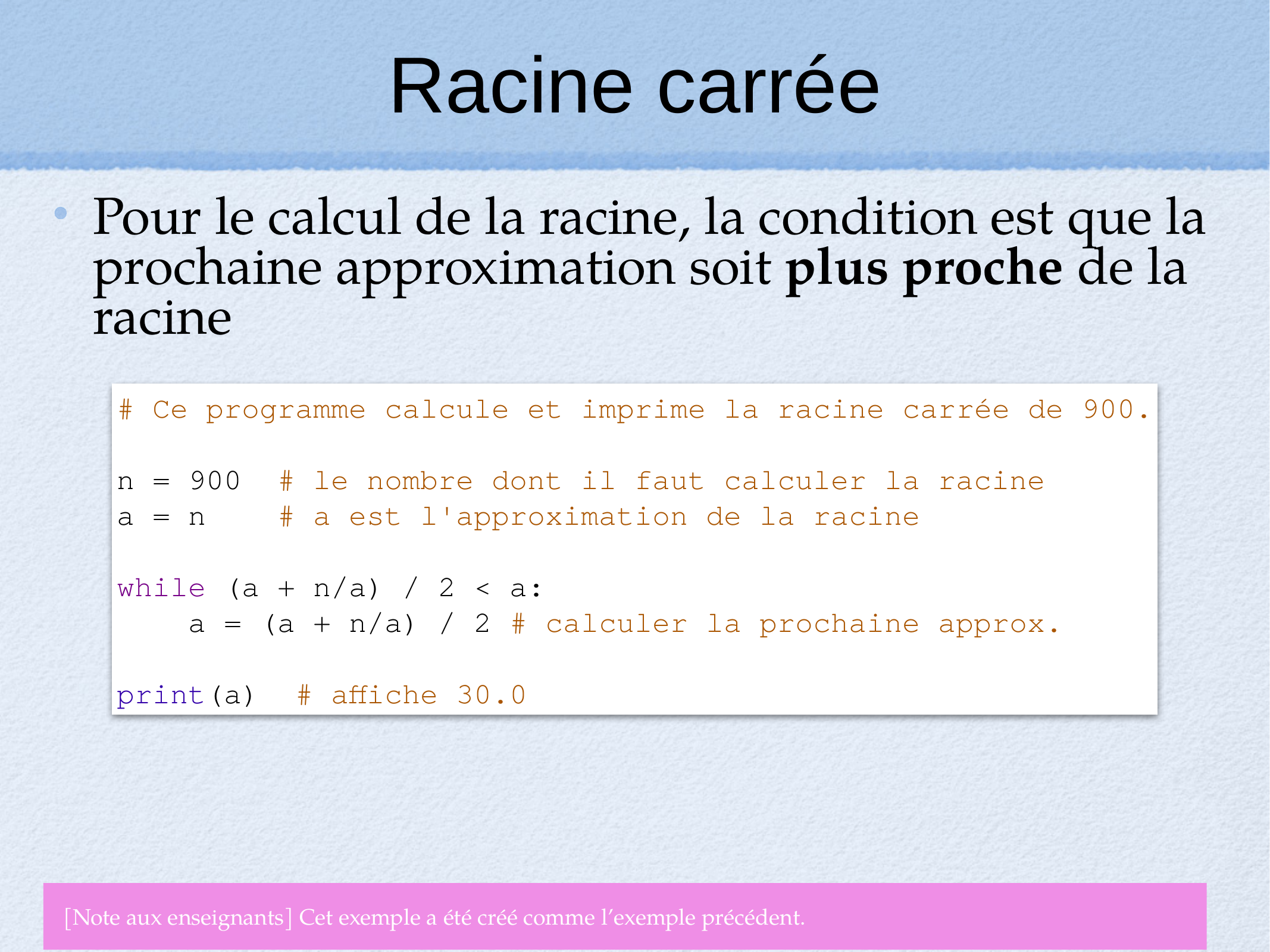

# Racine carrée
Pour le calcul de la racine, la condition est que la prochaine approximation soit plus proche de la racine
# Ce programme calcule et imprime la racine carrée de 900.

n = 900  # le nombre dont il faut calculer la racine
a = n    # a est l'approximation de la racine

while (a + n/a) / 2 < a:
    a = (a + n/a) / 2 # calculer la prochaine approx.

print(a)  # affiche 30.0
[Note aux enseignants] Cet exemple a été créé comme l’exemple précédent.